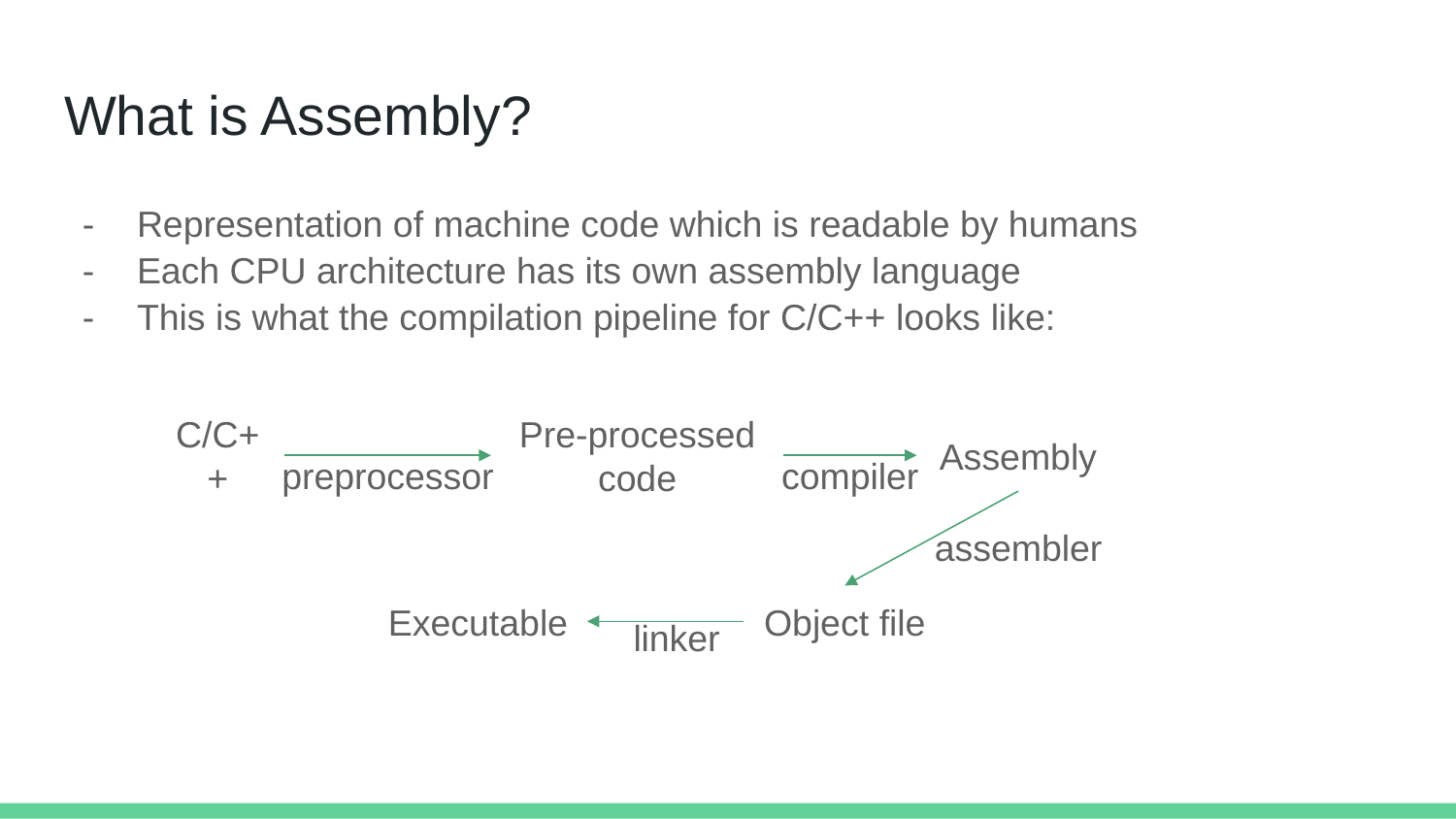

# What is Assembly?
Representation of machine code which is readable by humans
Each CPU architecture has its own assembly language
This is what the compilation pipeline for C/C++ looks like:
C/C++
Pre-processed code
Assembly
preprocessor
compiler
assembler
Executable
Object file
linker